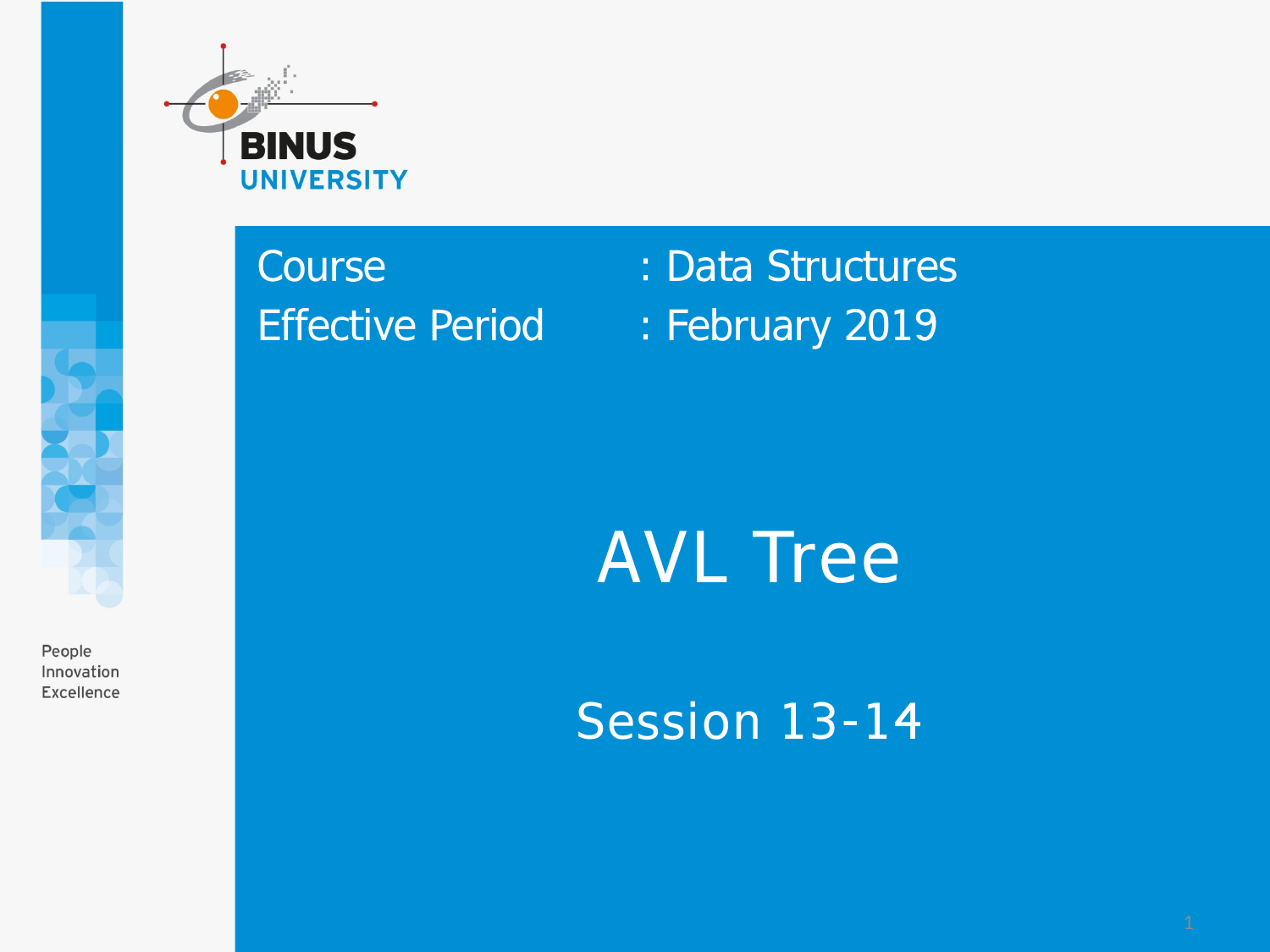

Course			: Data Structures
Effective Period	: February 2019
# AVL Tree Session 13-14
1